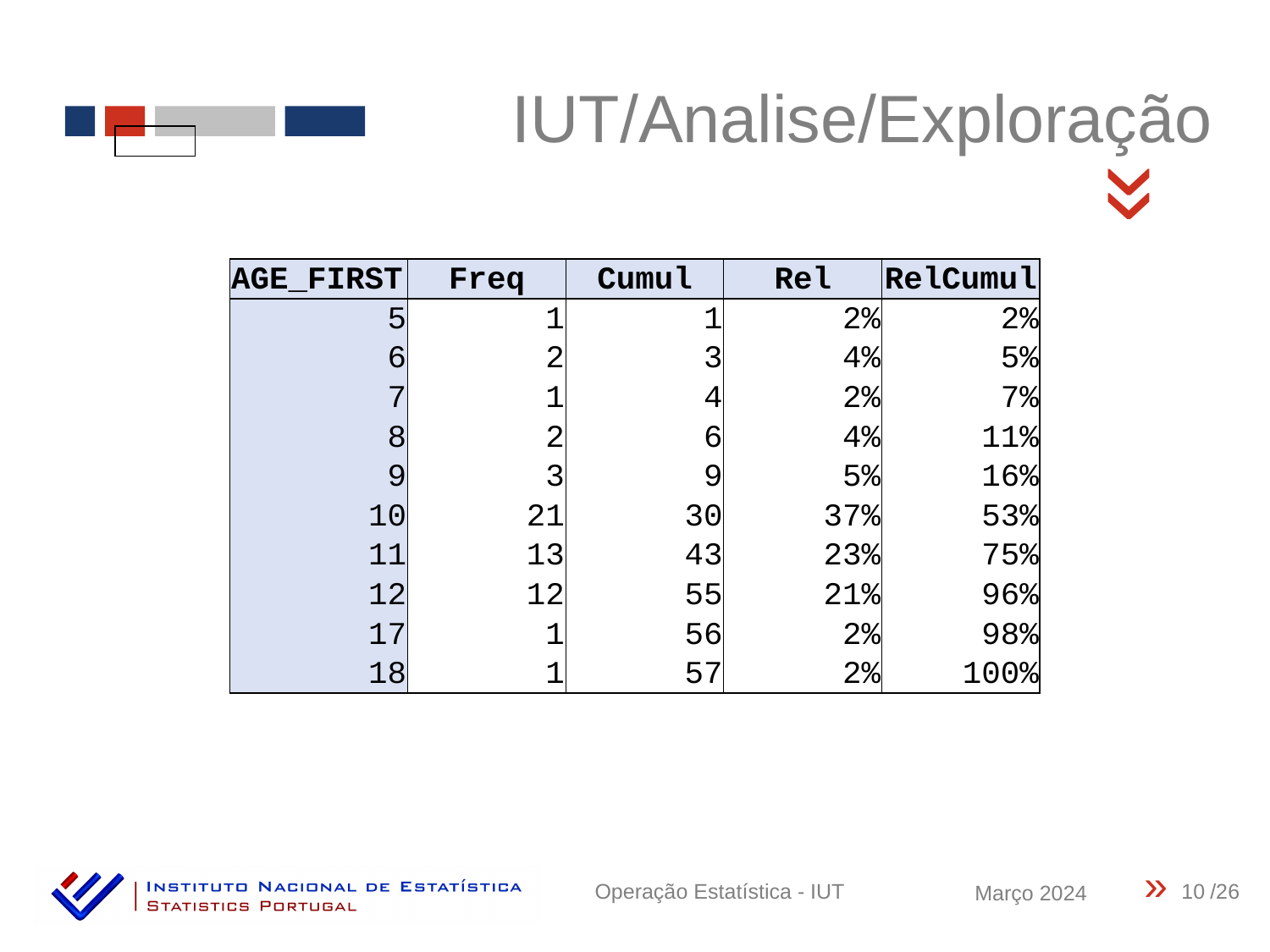

IUT/Analise/Exploração
«
| AGE\_FIRST | Freq | Cumul | Rel | RelCumul |
| --- | --- | --- | --- | --- |
| 5 | 1 | 1 | 2% | 2% |
| 6 | 2 | 3 | 4% | 5% |
| 7 | 1 | 4 | 2% | 7% |
| 8 | 2 | 6 | 4% | 11% |
| 9 | 3 | 9 | 5% | 16% |
| 10 | 21 | 30 | 37% | 53% |
| 11 | 13 | 43 | 23% | 75% |
| 12 | 12 | 55 | 21% | 96% |
| 17 | 1 | 56 | 2% | 98% |
| 18 | 1 | 57 | 2% | 100% |
10